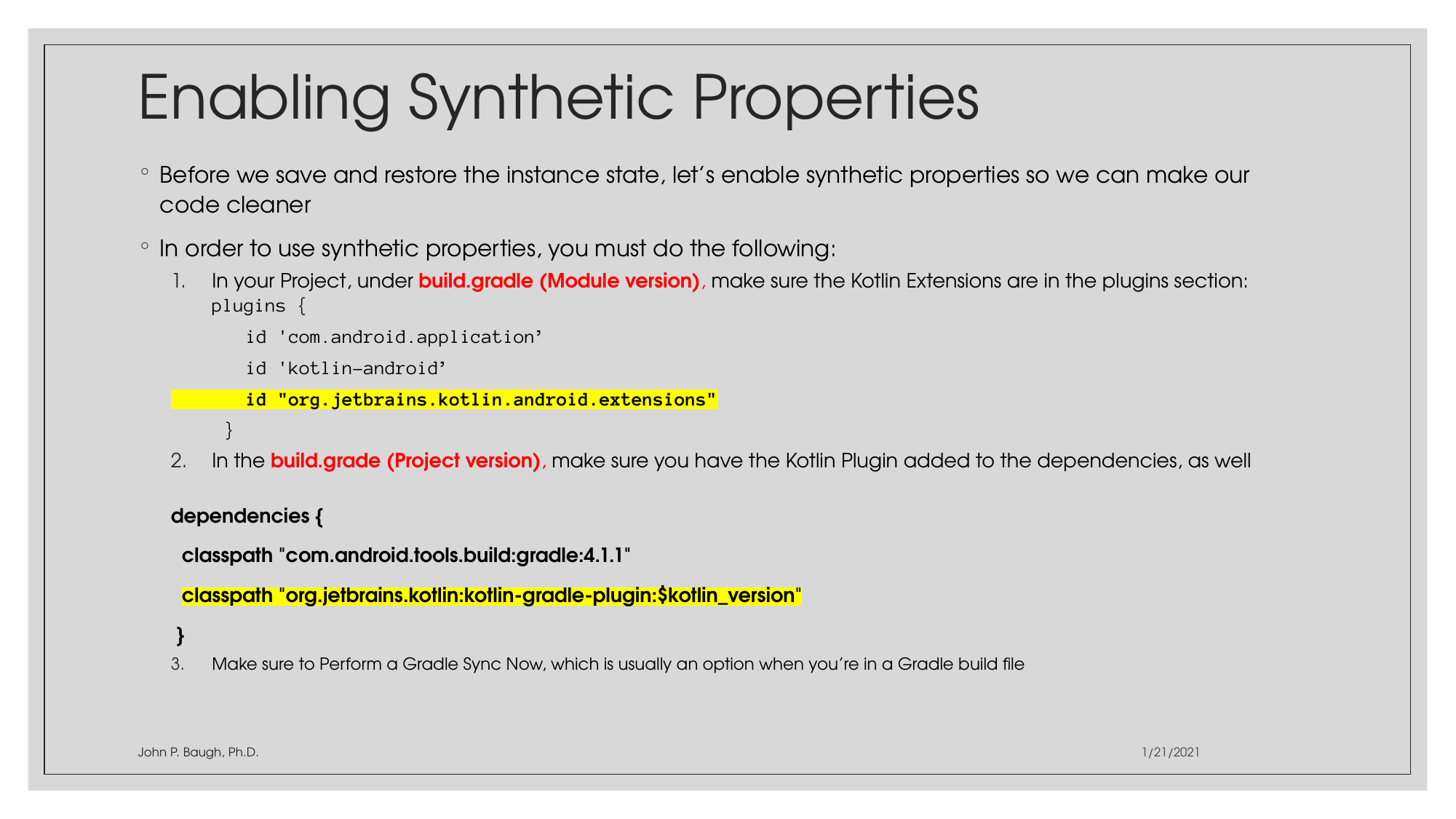

# Enabling Synthetic Properties
Before we save and restore the instance state, let’s enable synthetic properties so we can make our code cleaner
In order to use synthetic properties, you must do the following:
In your Project, under build.gradle (Module version), make sure the Kotlin Extensions are in the plugins section:
plugins {
       id 'com.android.application’
       id 'kotlin-android’
       id "org.jetbrains.kotlin.android.extensions"
     }
In the build.grade (Project version), make sure you have the Kotlin Plugin added to the dependencies, as well
dependencies {
        classpath "com.android.tools.build:gradle:4.1.1"
        classpath "org.jetbrains.kotlin:kotlin-gradle-plugin:$kotlin_version"
       }
Make sure to Perform a Gradle Sync Now, which is usually an option when you’re in a Gradle build file
John P. Baugh, Ph.D.
1/21/2021